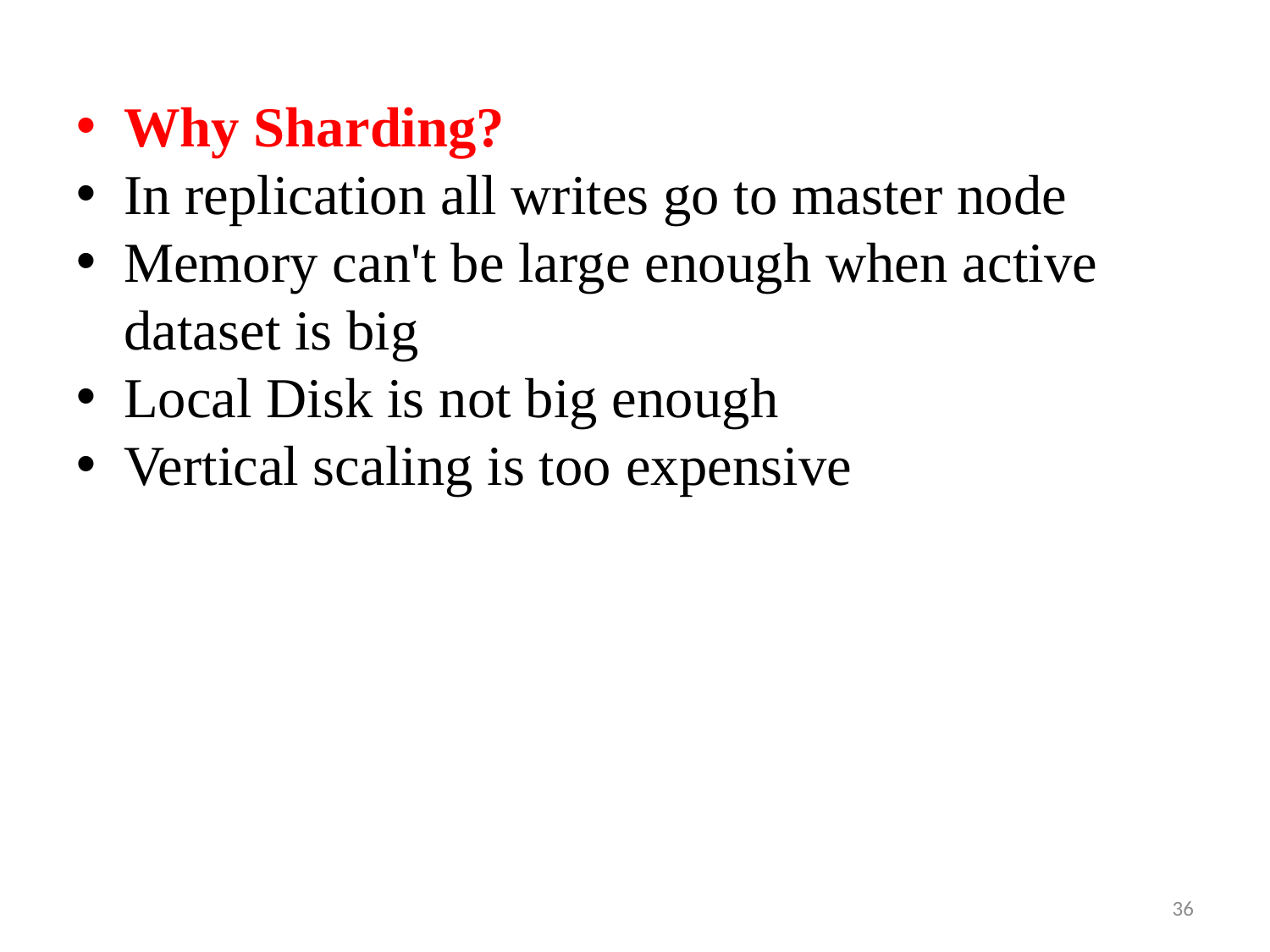

Why Sharding?
In replication all writes go to master node
Memory can't be large enough when active dataset is big
Local Disk is not big enough
Vertical scaling is too expensive

36